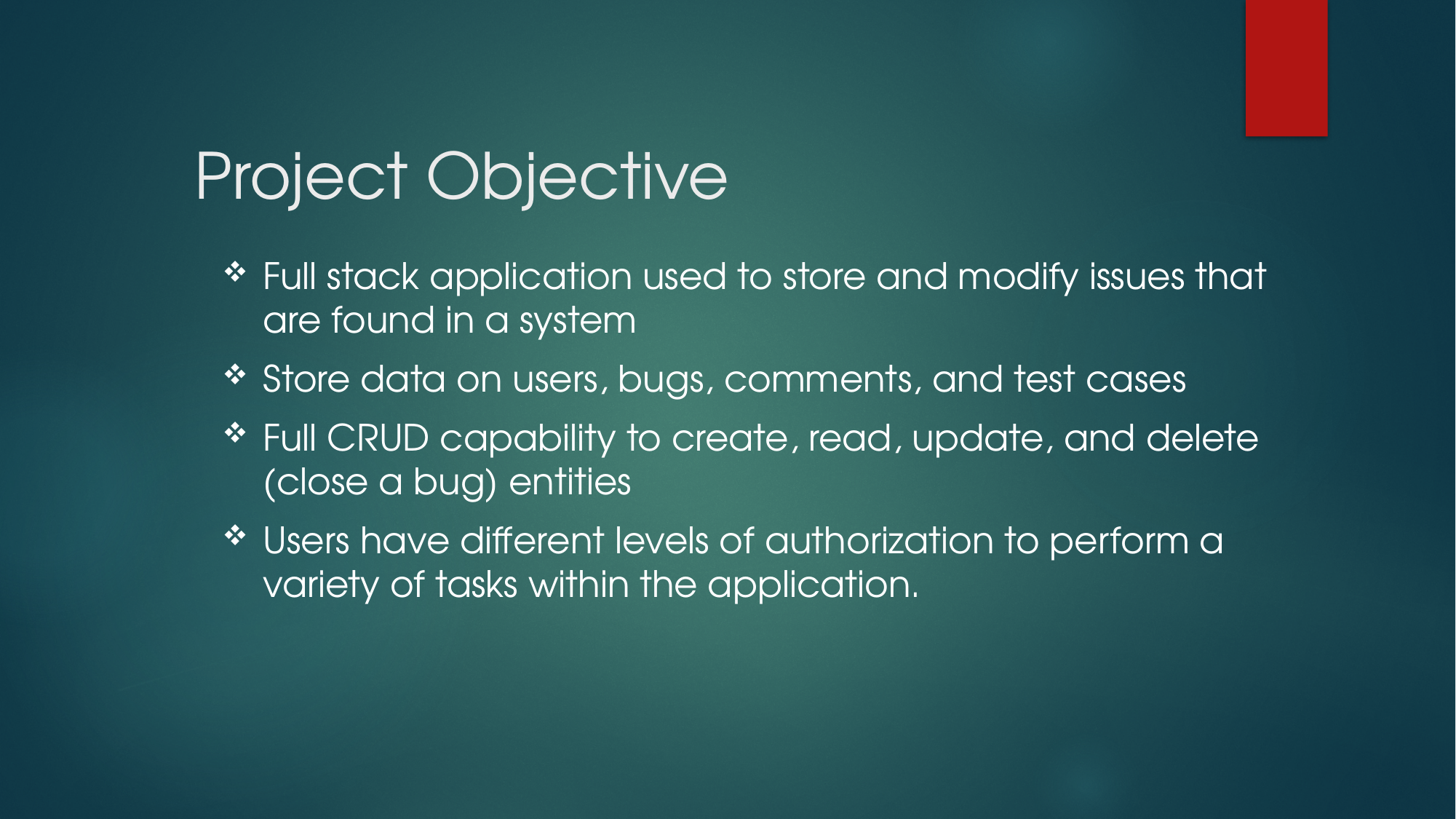

# Project Objective
Full stack application used to store and modify issues that are found in a system
Store data on users, bugs, comments, and test cases
Full CRUD capability to create, read, update, and delete (close a bug) entities
Users have different levels of authorization to perform a variety of tasks within the application.